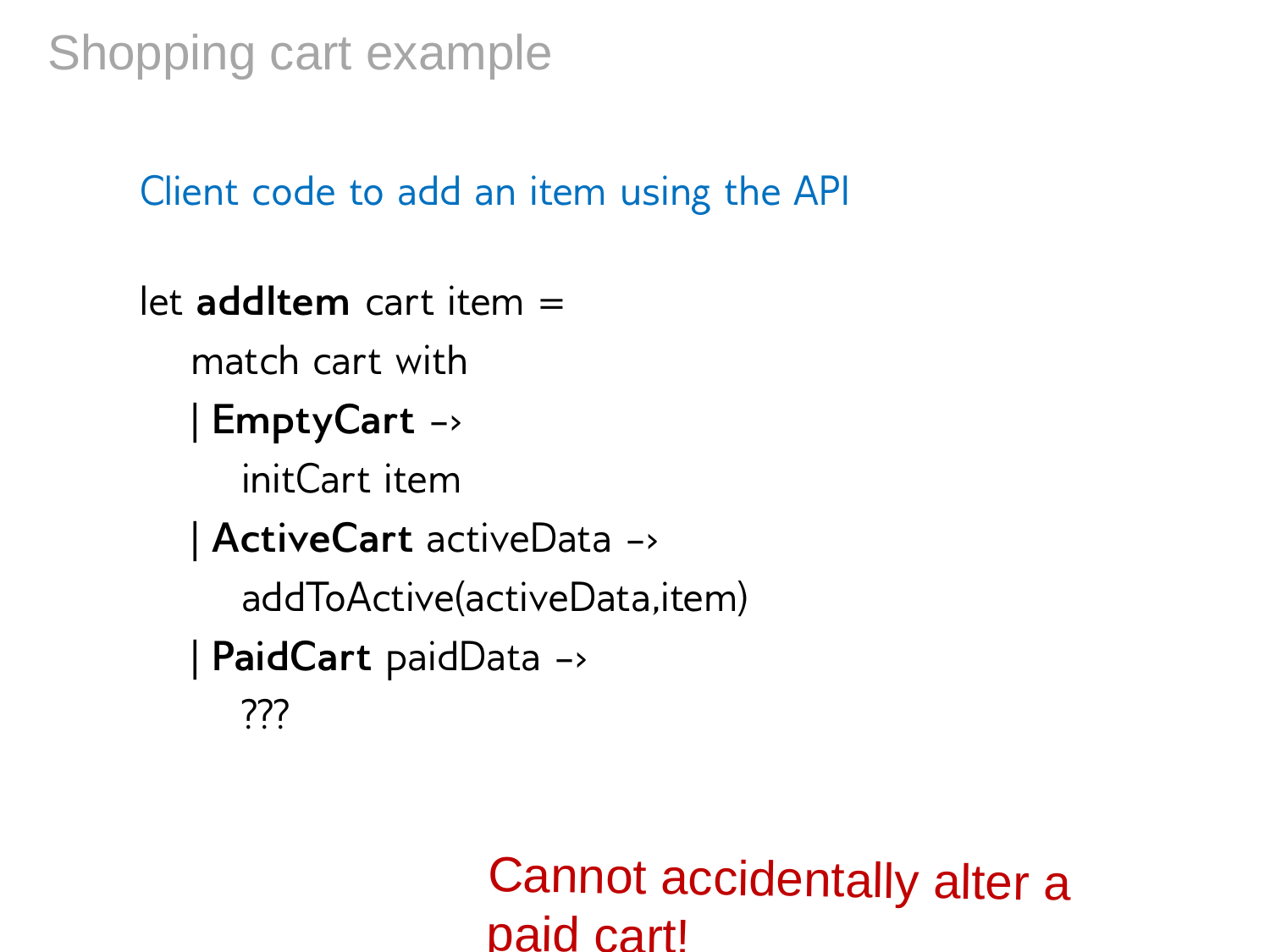

# Shopping cart example
Client code to add an item using the API
let addItem cart item =
    match cart with
    | EmptyCart –›
        initCart item
    | ActiveCart activeData –›
        addToActive(activeData,item)
    | PaidCart paidData –›
        ???

Cannot accidentally alter a paid cart!